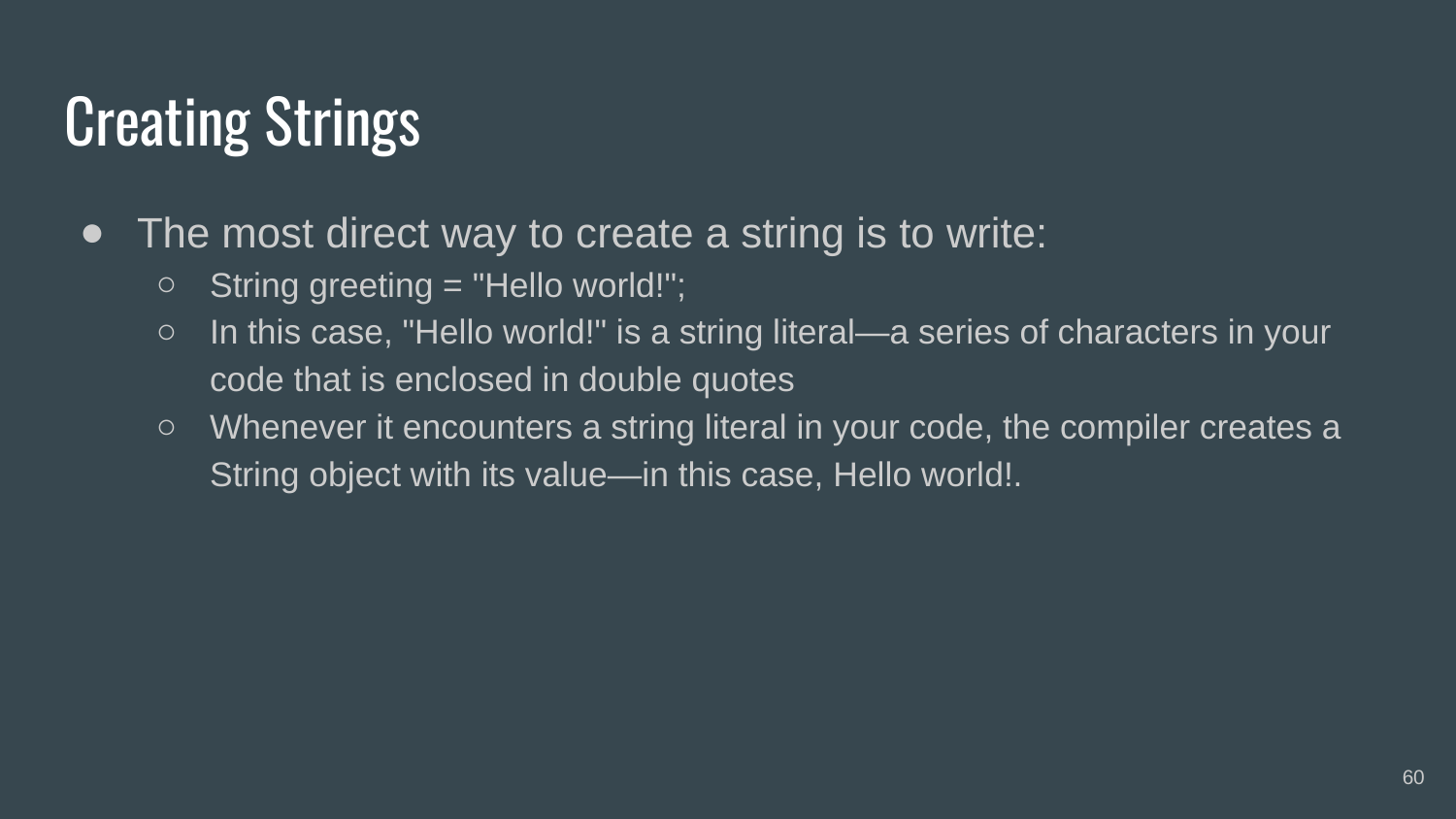

# Creating Strings
The most direct way to create a string is to write:
String greeting = "Hello world!";
In this case, "Hello world!" is a string literal—a series of characters in your code that is enclosed in double quotes
Whenever it encounters a string literal in your code, the compiler creates a String object with its value—in this case, Hello world!.
60